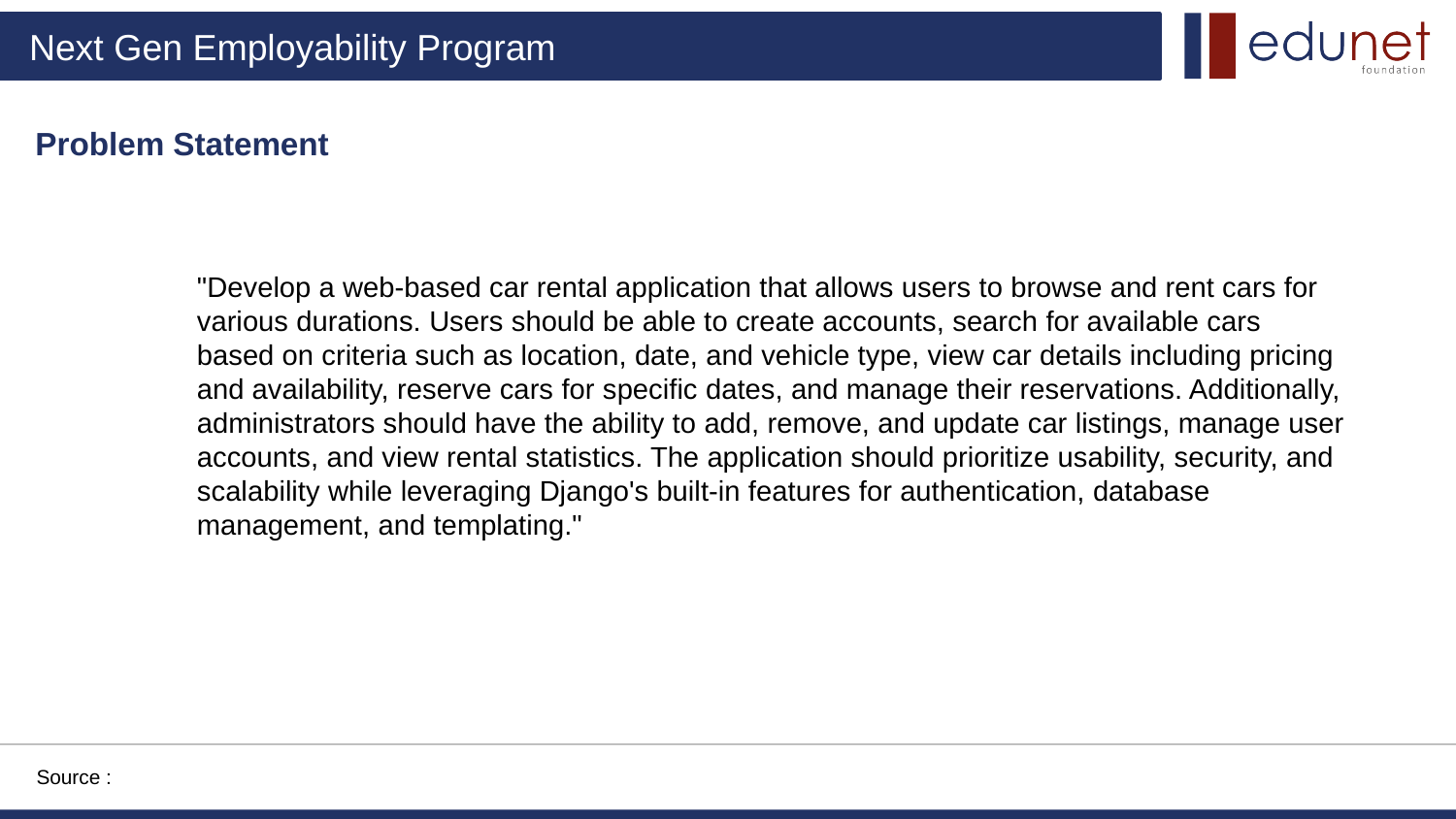

Problem Statement
"Develop a web-based car rental application that allows users to browse and rent cars for various durations. Users should be able to create accounts, search for available cars based on criteria such as location, date, and vehicle type, view car details including pricing and availability, reserve cars for specific dates, and manage their reservations. Additionally, administrators should have the ability to add, remove, and update car listings, manage user accounts, and view rental statistics. The application should prioritize usability, security, and scalability while leveraging Django's built-in features for authentication, database management, and templating."
Source :